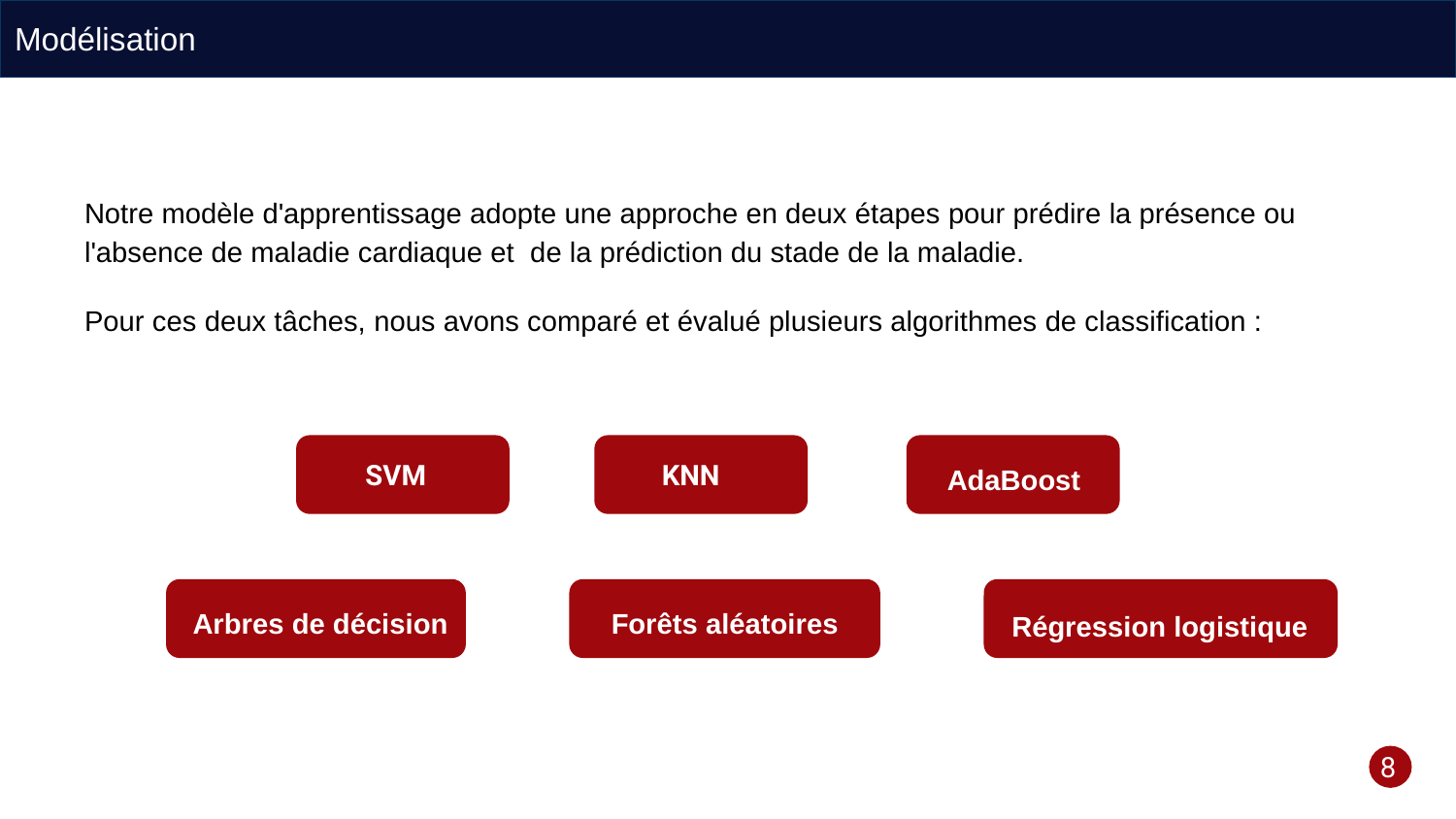

Modélisation
Notre modèle d'apprentissage adopte une approche en deux étapes pour prédire la présence ou l'absence de maladie cardiaque et  de la prédiction du stade de la maladie.
Pour ces deux tâches, nous avons comparé et évalué plusieurs algorithmes de classification :

SVM
KNN
 AdaBoost

Arbres de décision

Forêts aléatoires
Régression logistique
8